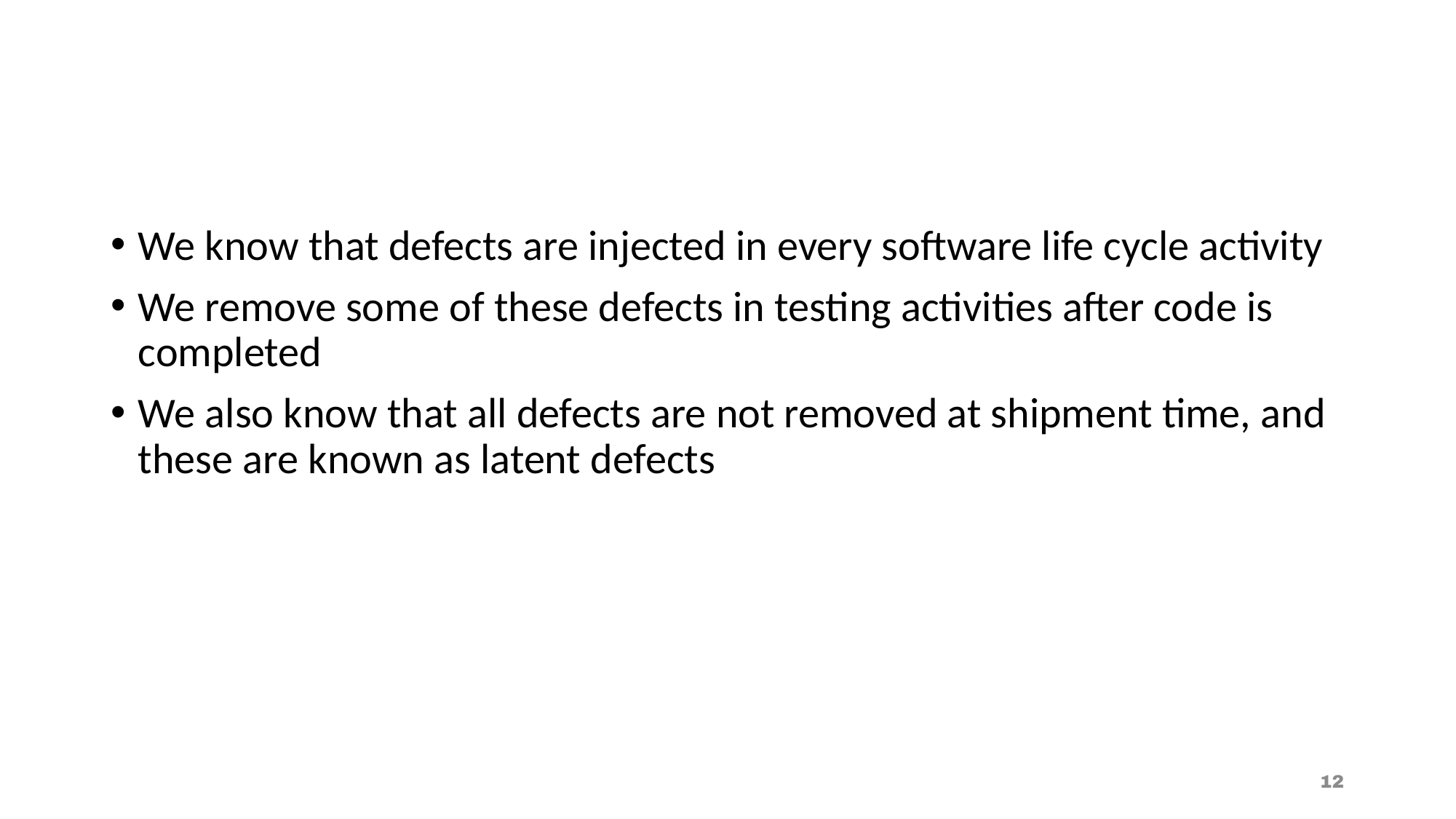

#
We know that defects are injected in every software life cycle activity
We remove some of these defects in testing activities after code is completed
We also know that all defects are not removed at shipment time, and these are known as latent defects
12